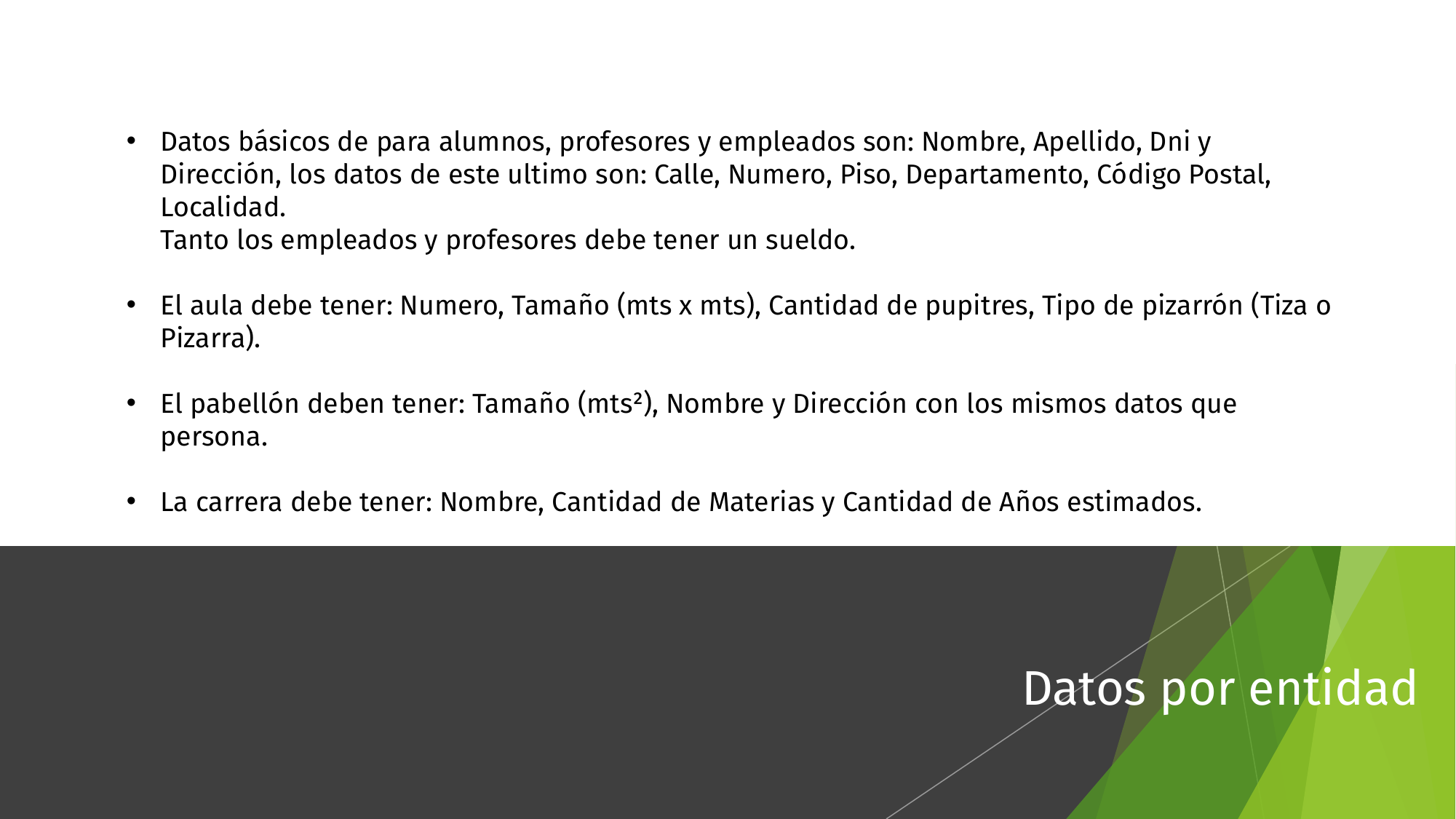

Datos básicos de para alumnos, profesores y empleados son: Nombre, Apellido, Dni y Dirección, los datos de este ultimo son: Calle, Numero, Piso, Departamento, Código Postal, Localidad.
Tanto los empleados y profesores debe tener un sueldo.

El aula debe tener: Numero, Tamaño (mts x mts), Cantidad de pupitres, Tipo de pizarrón (Tiza o Pizarra).

El pabellón deben tener: Tamaño (mts²), Nombre y Dirección con los mismos datos que persona.

La carrera debe tener: Nombre, Cantidad de Materias y Cantidad de Años estimados.

# Datos por entidad